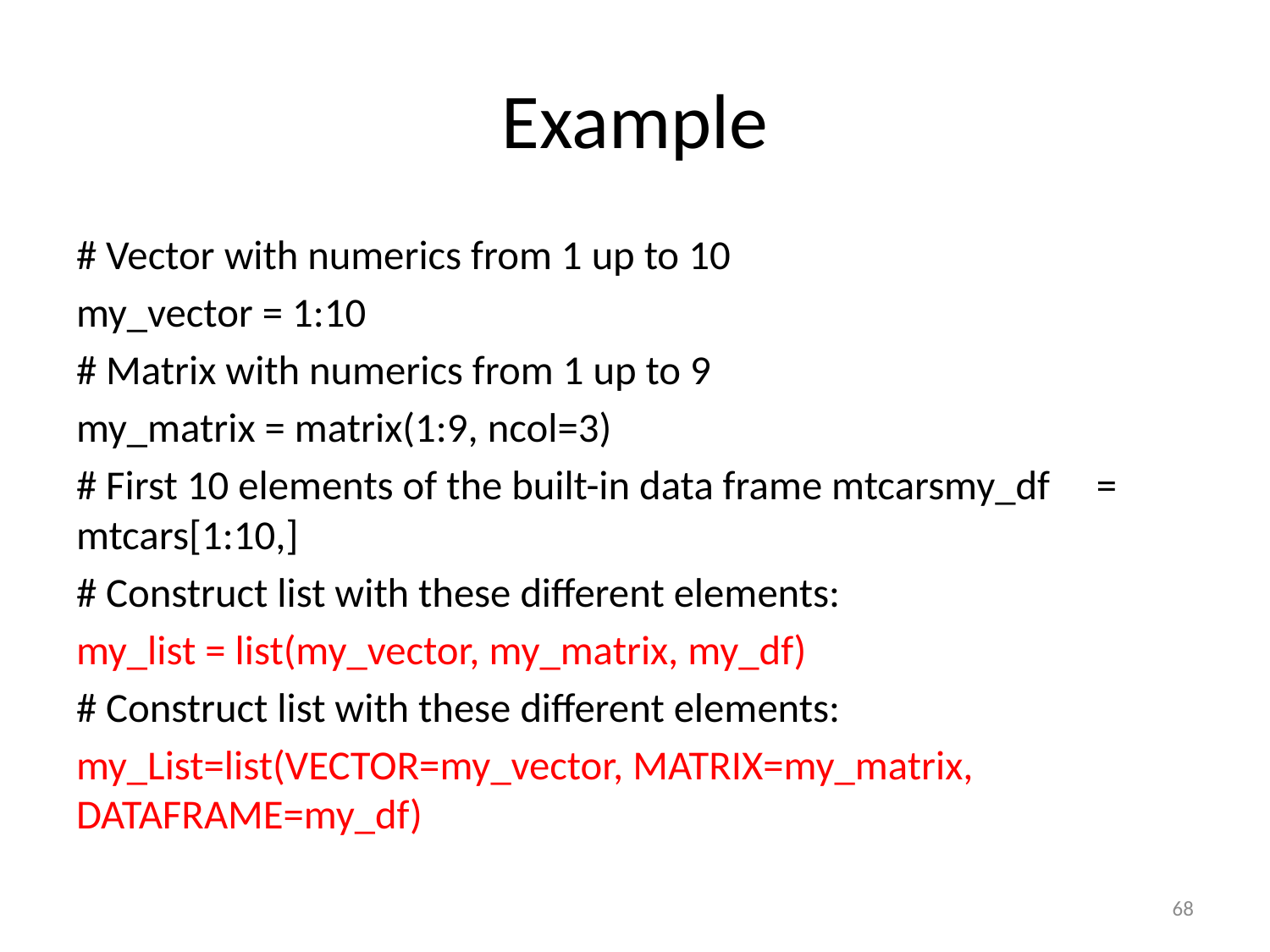

# Example
# Vector with numerics from 1 up to 10
my_vector = 1:10
# Matrix with numerics from 1 up to 9
my_matrix = matrix(1:9, ncol=3)
# First 10 elements of the built-in data frame mtcarsmy_df     = mtcars[1:10,]
# Construct list with these different elements:
my_list = list(my_vector, my_matrix, my_df)
# Construct list with these different elements:
my_List=list(VECTOR=my_vector, MATRIX=my_matrix, DATAFRAME=my_df)

68